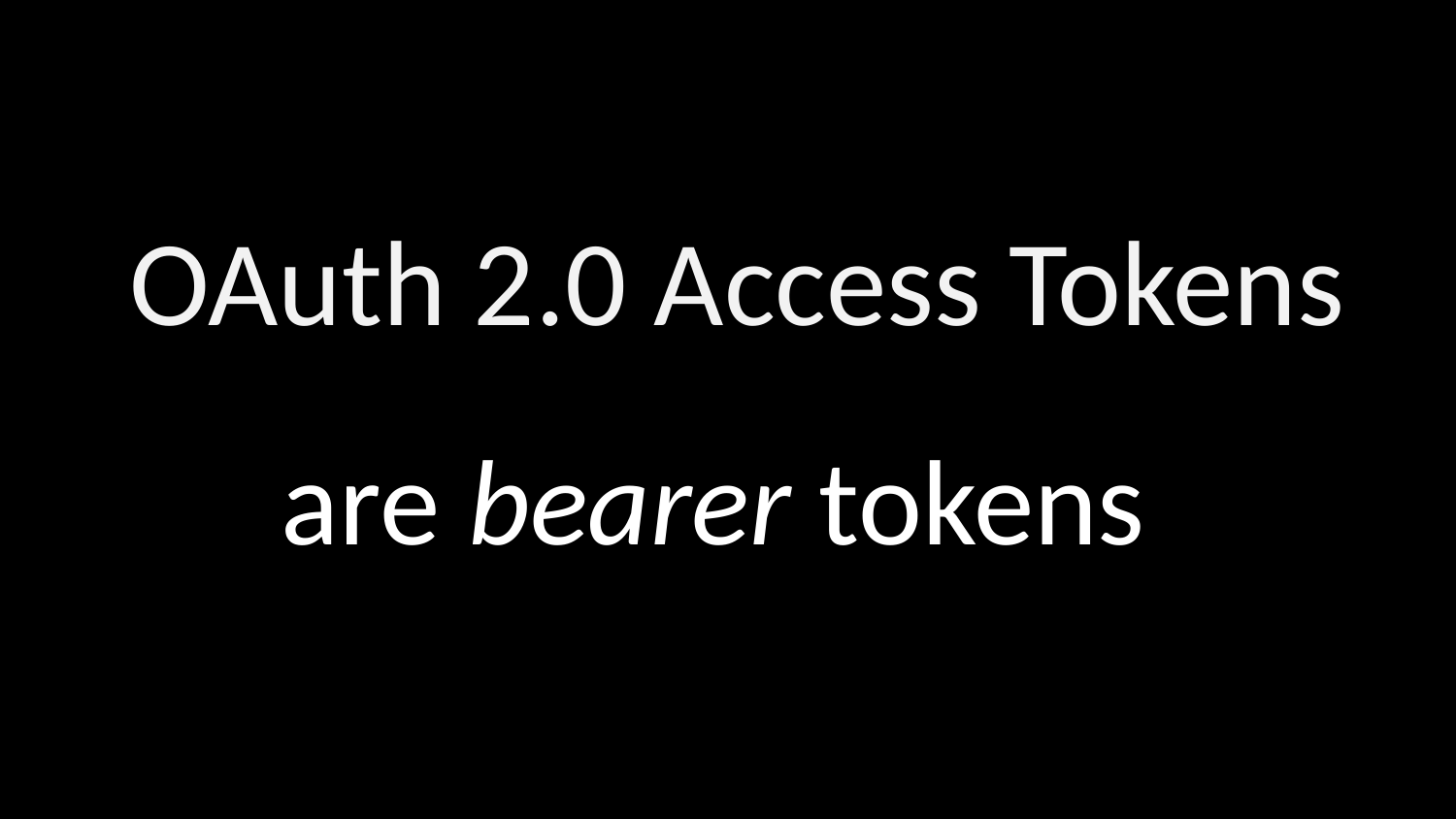

OAuth 2.0 Access Tokens
are bearer tokens